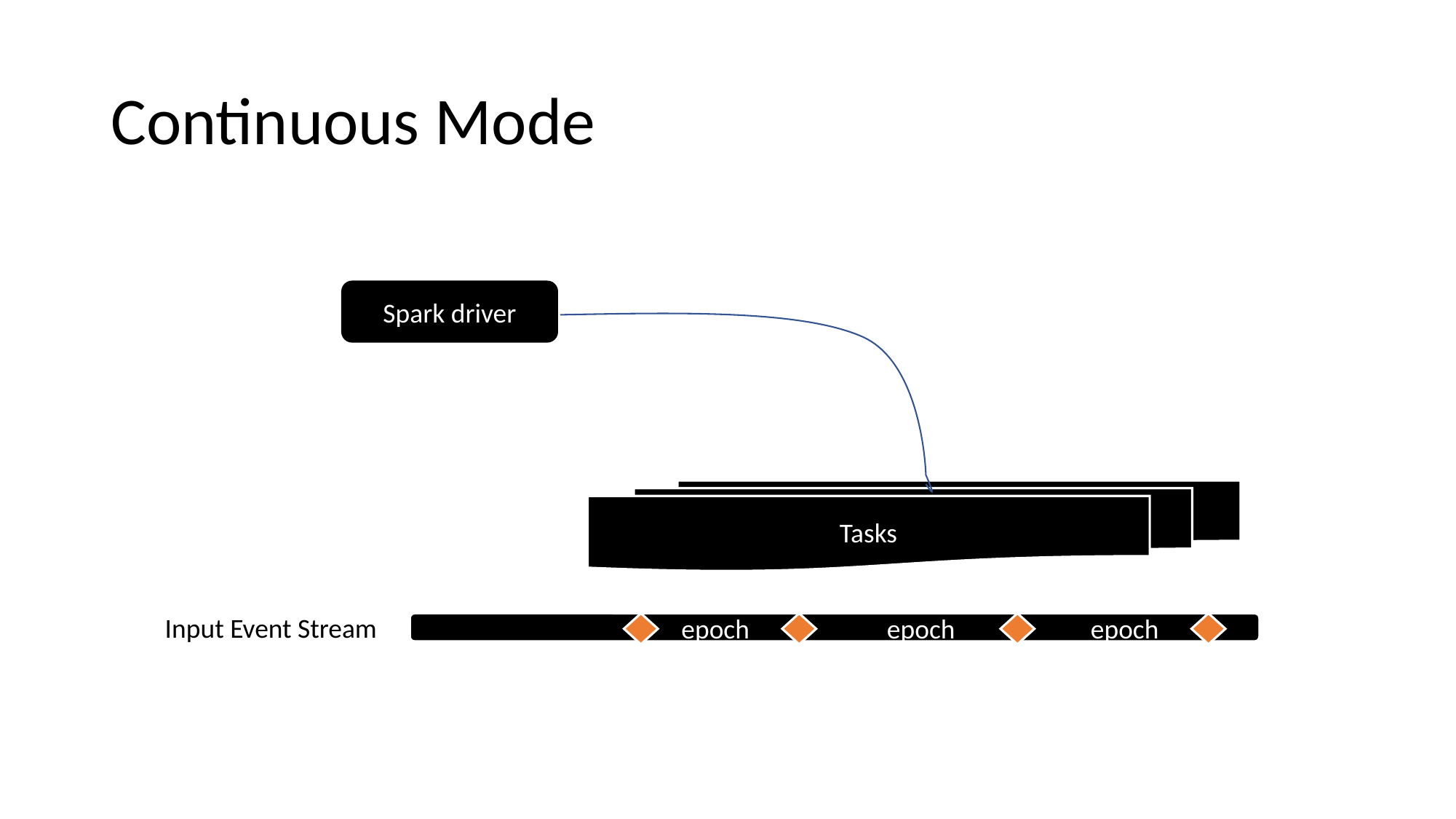

# Continuous Mode
Spark driver
Tasks
Input Event Stream
epoch
epoch
epoch